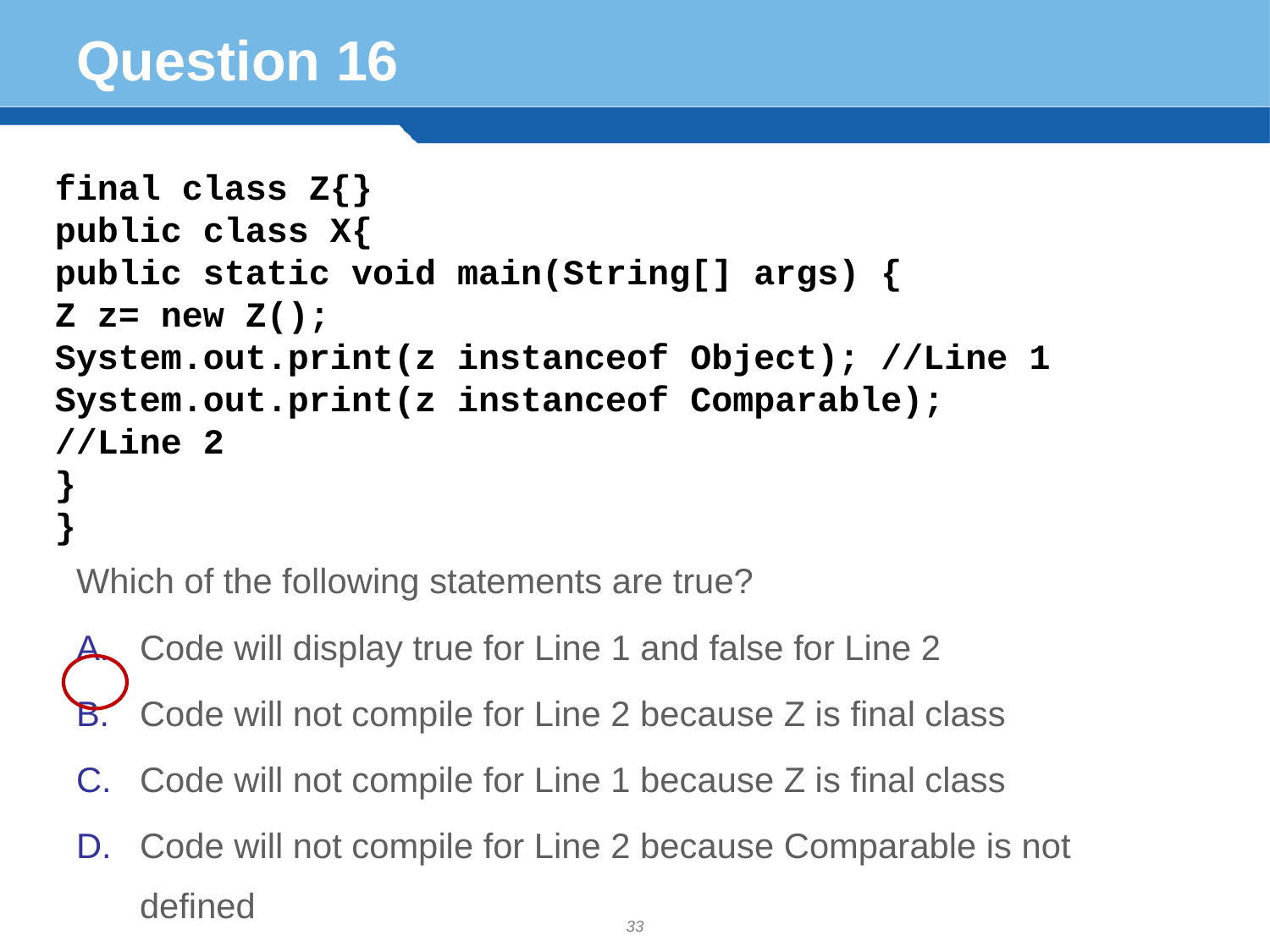

# Question 16
final class Z{}
public class X{
public static void main(String[] args) {
Z z= new Z();
System.out.print(z instanceof Object); //Line 1
System.out.print(z instanceof Comparable); //Line 2
}
}
Which of the following statements are true?
Code will display true for Line 1 and false for Line 2
Code will not compile for Line 2 because Z is final class
Code will not compile for Line 1 because Z is final class
Code will not compile for Line 2 because Comparable is not defined

33